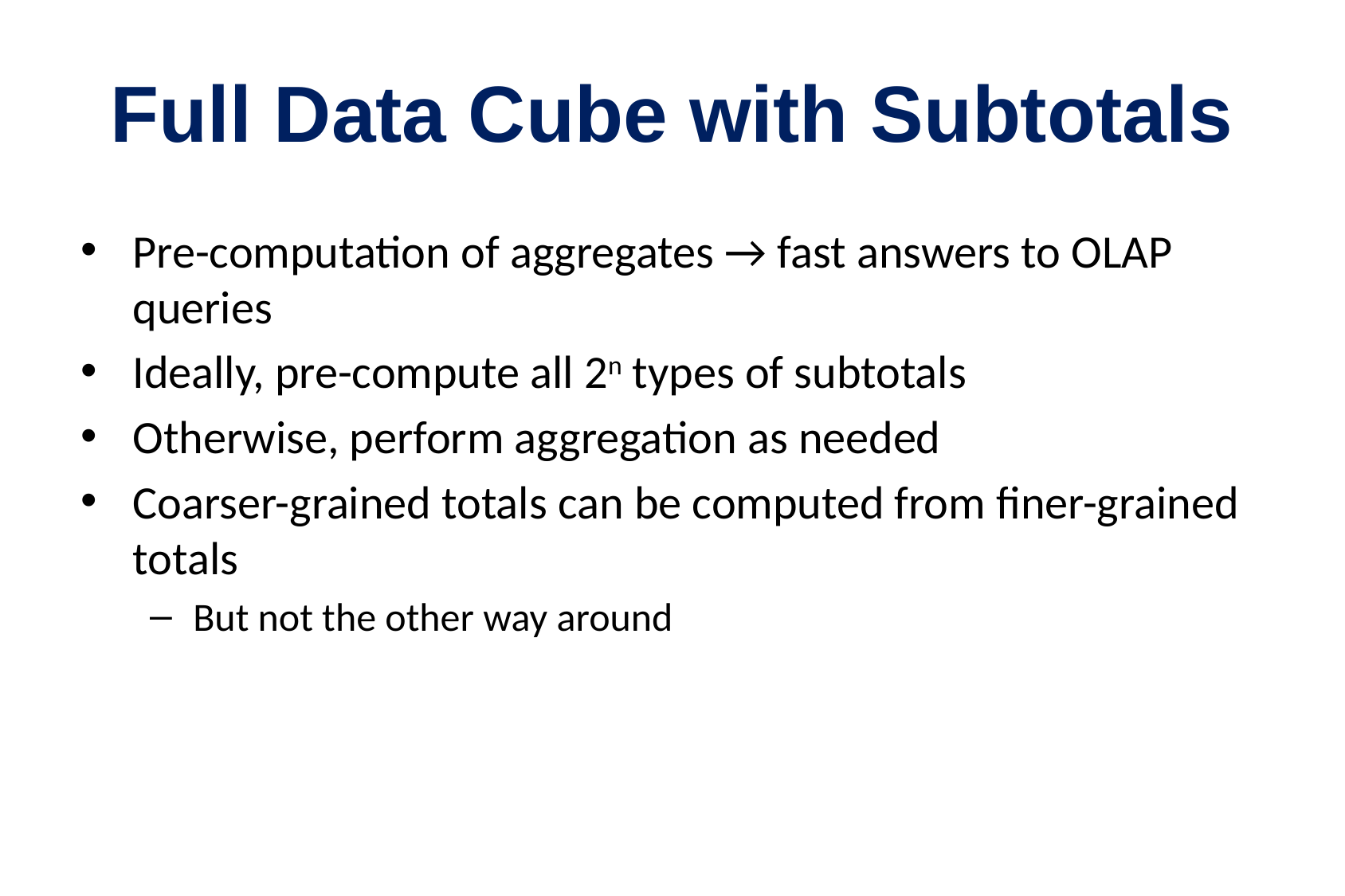

# Full Data Cube with Subtotals
Pre-computation of aggregates → fast answers to OLAP queries
Ideally, pre-compute all 2n types of subtotals
Otherwise, perform aggregation as needed
Coarser-grained totals can be computed from finer-grained totals
But not the other way around